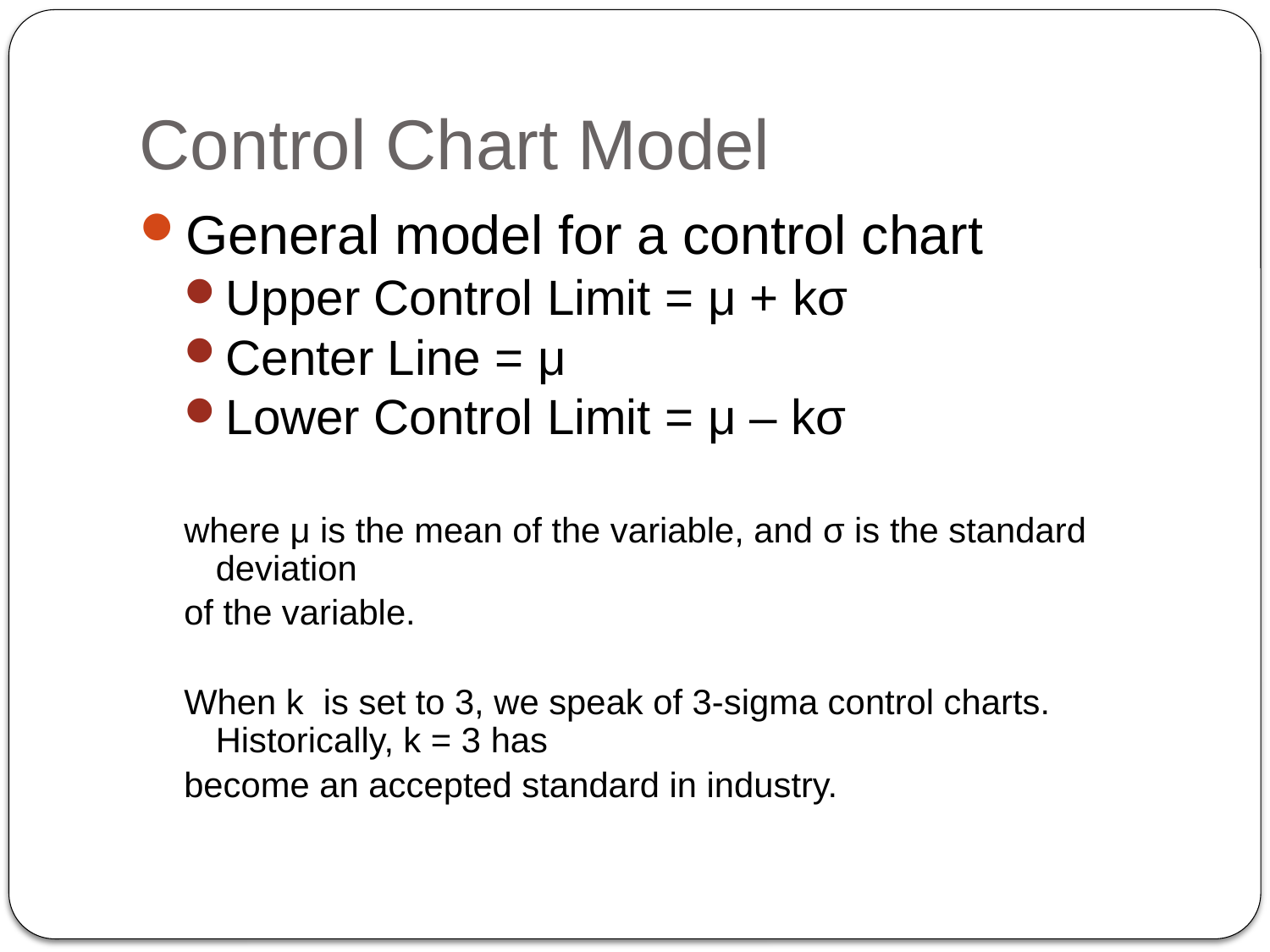

# Control Chart Model
General model for a control chart
Upper Control Limit = μ + kσ
Center Line = μ
Lower Control Limit = μ – kσ

where μ is the mean of the variable, and σ is the standard deviation
of the variable.

When k  is set to 3, we speak of 3-sigma control charts. Historically, k = 3 has
become an accepted standard in industry.